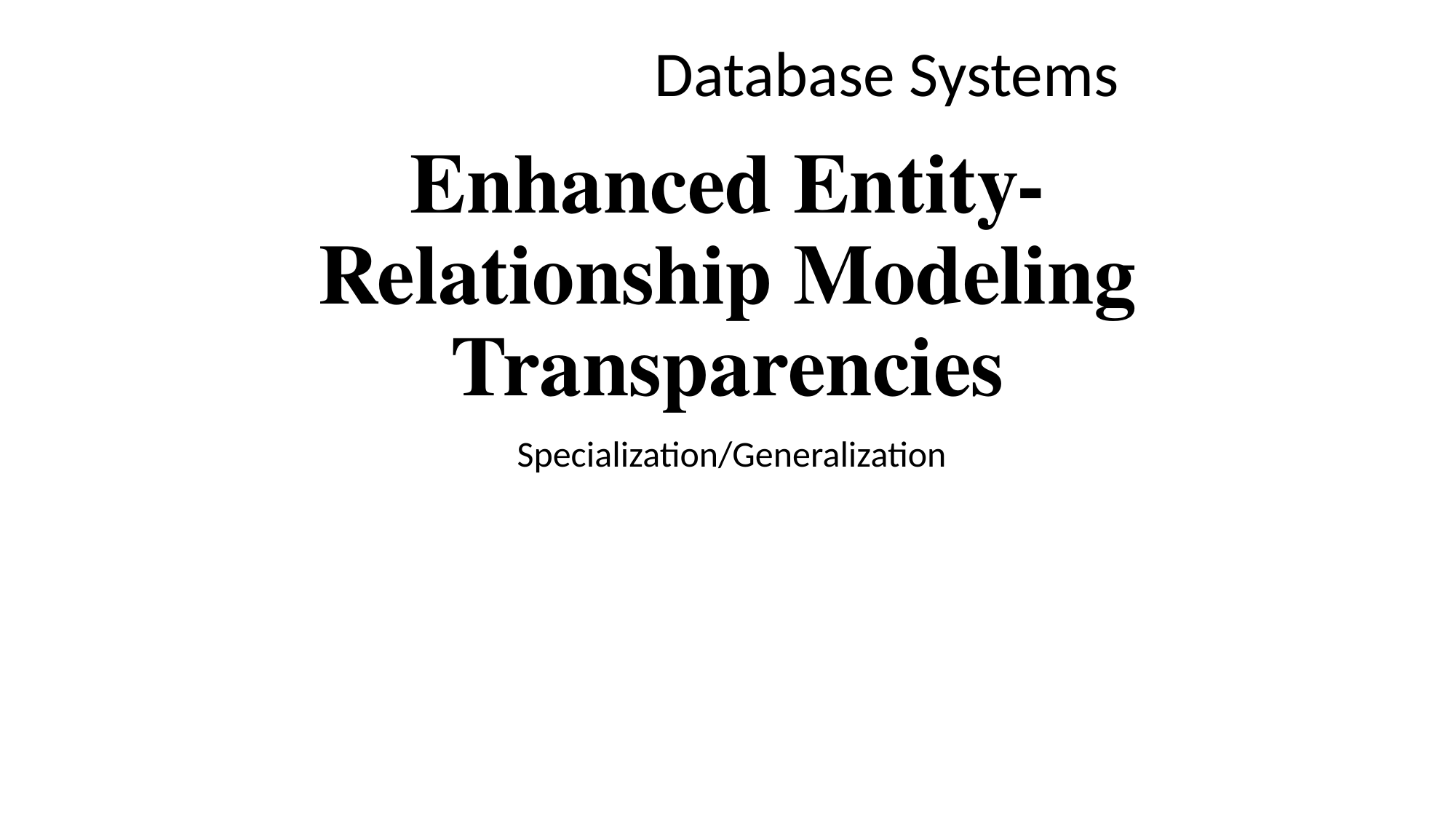

Database Systems
# Enhanced Entity-Relationship Modeling Transparencies
 Specialization/Generalization